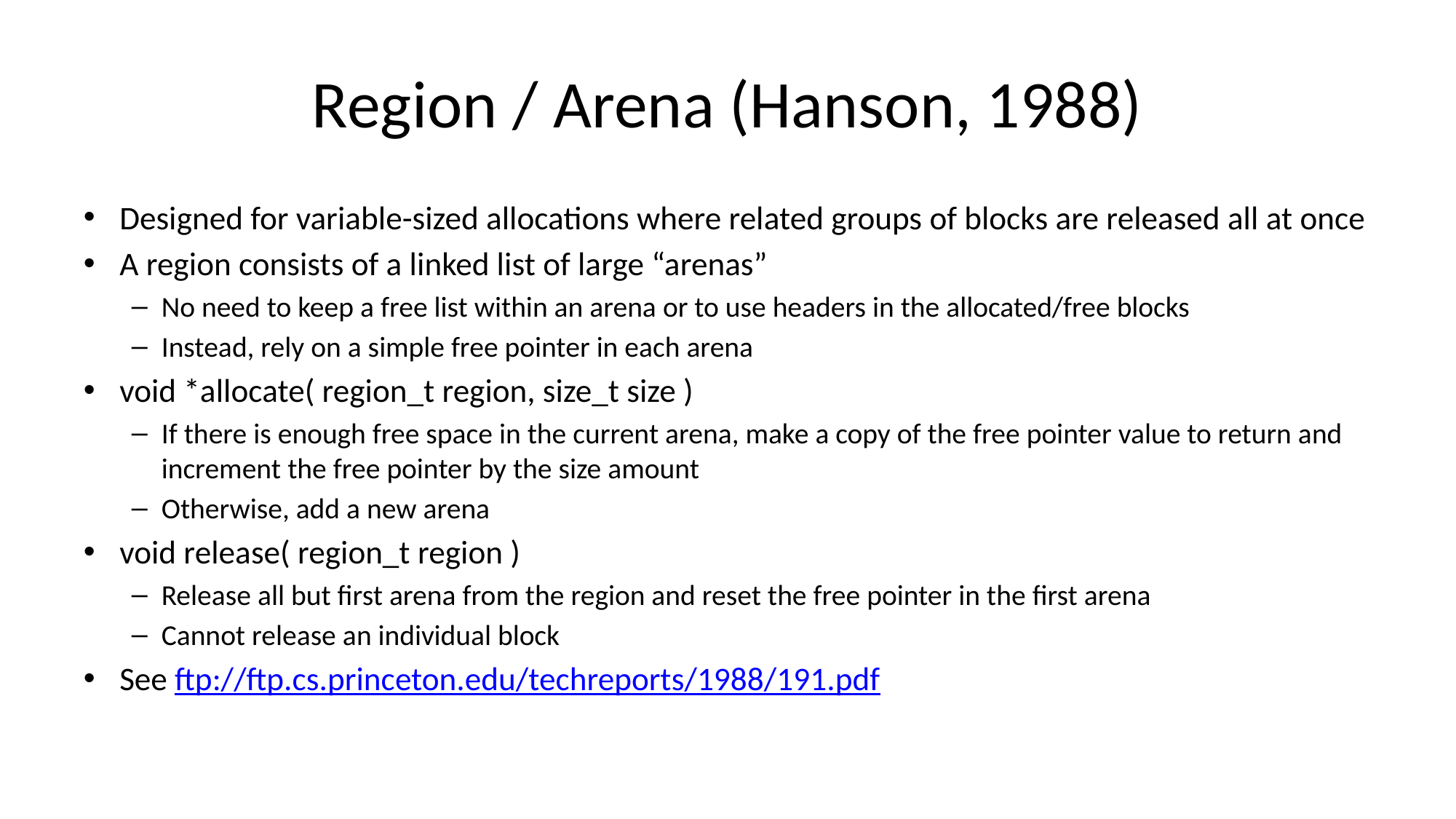

# Region / Arena (Hanson, 1988)
Designed for variable-sized allocations where related groups of blocks are released all at once
A region consists of a linked list of large “arenas”
No need to keep a free list within an arena or to use headers in the allocated/free blocks
Instead, rely on a simple free pointer in each arena
void *allocate( region_t region, size_t size )
If there is enough free space in the current arena, make a copy of the free pointer value to return and increment the free pointer by the size amount
Otherwise, add a new arena
void release( region_t region )
Release all but first arena from the region and reset the free pointer in the first arena
Cannot release an individual block
See ftp://ftp.cs.princeton.edu/techreports/1988/191.pdf